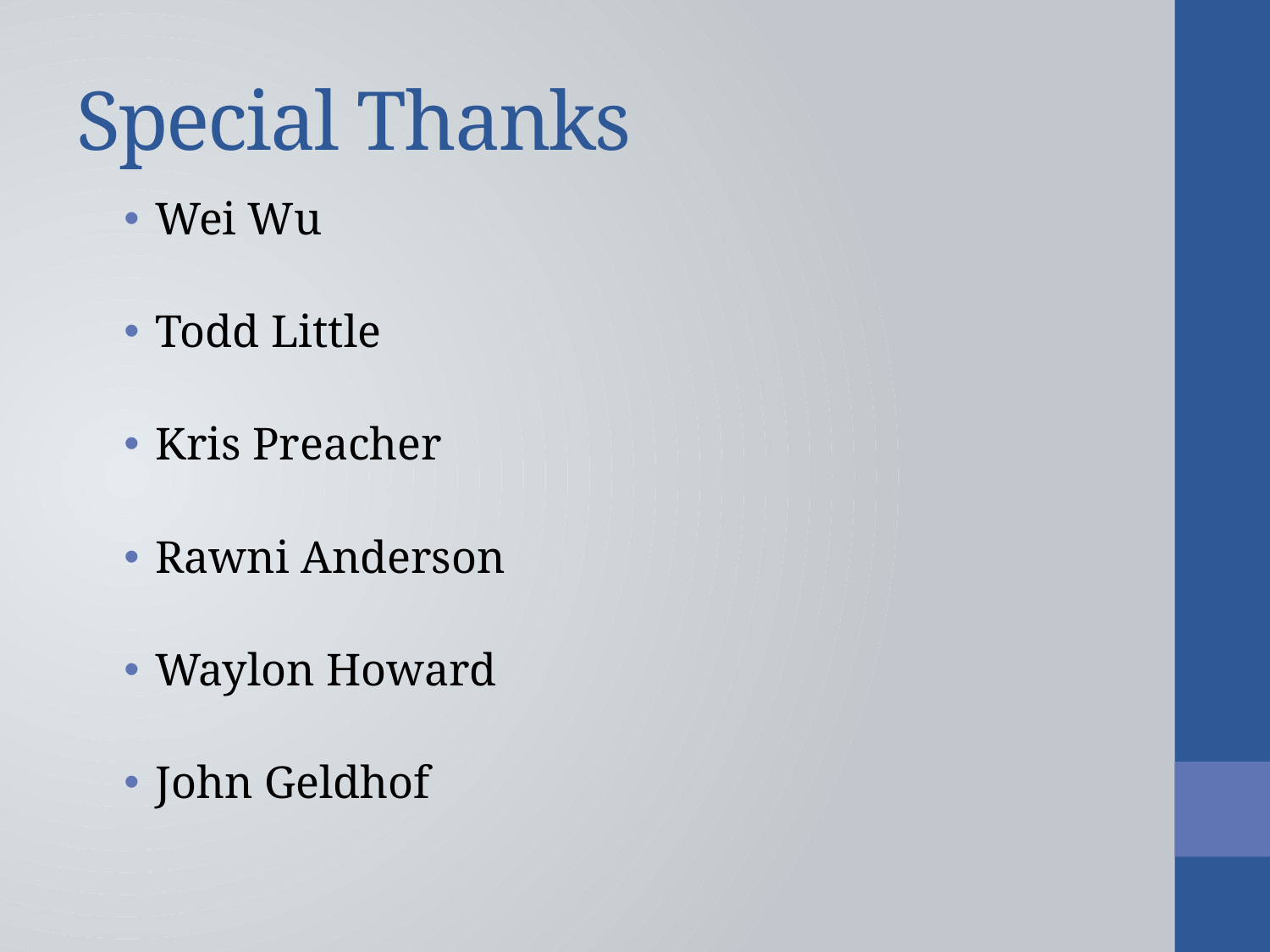

# Special Thanks
Wei Wu

Todd Little

Kris Preacher

Rawni Anderson

Waylon Howard

John Geldhof